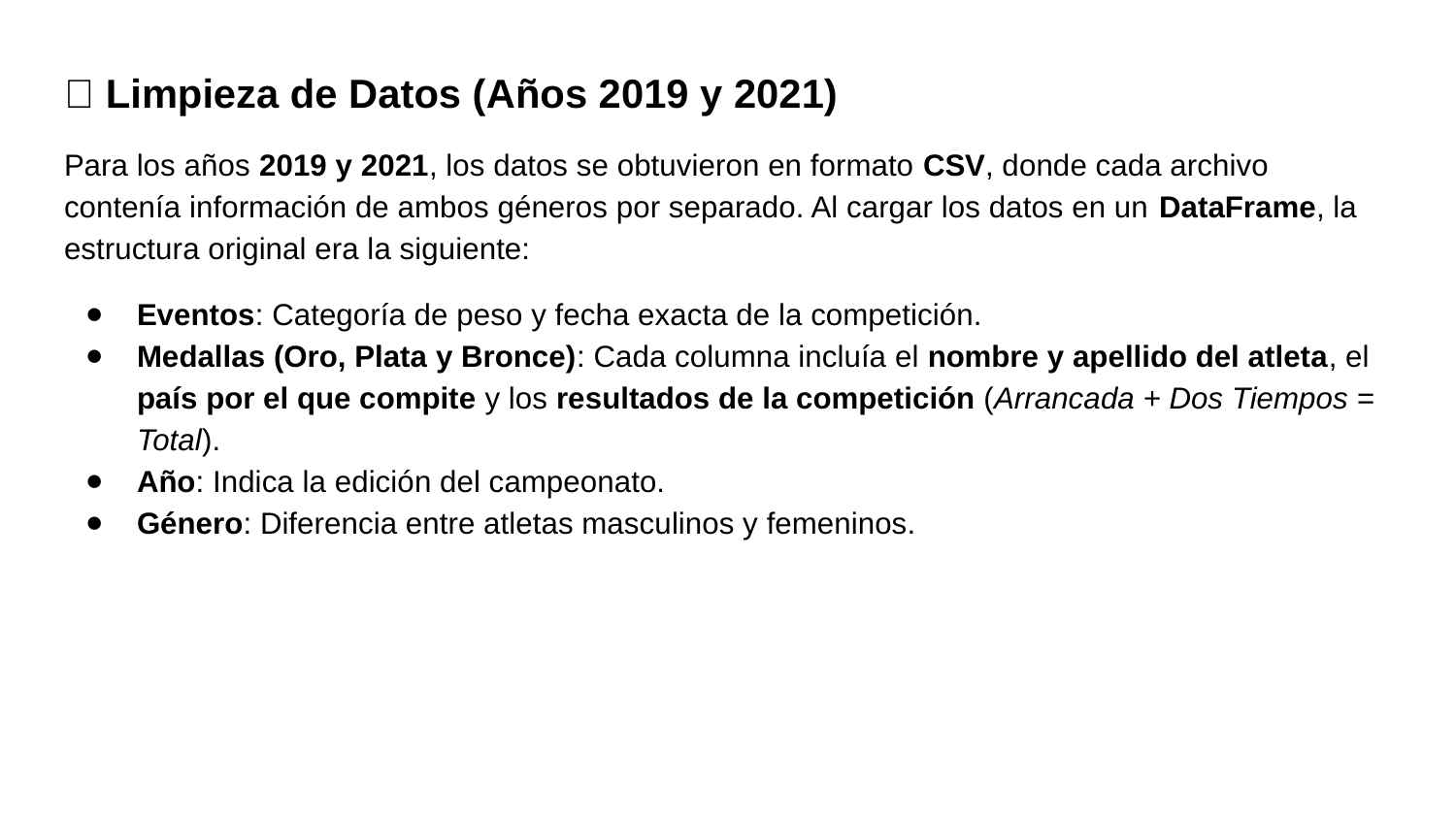

🧼 Limpieza de Datos (Años 2019 y 2021)
Para los años 2019 y 2021, los datos se obtuvieron en formato CSV, donde cada archivo contenía información de ambos géneros por separado. Al cargar los datos en un DataFrame, la estructura original era la siguiente:
Eventos: Categoría de peso y fecha exacta de la competición.
Medallas (Oro, Plata y Bronce): Cada columna incluía el nombre y apellido del atleta, el país por el que compite y los resultados de la competición (Arrancada + Dos Tiempos = Total).
Año: Indica la edición del campeonato.
Género: Diferencia entre atletas masculinos y femeninos.